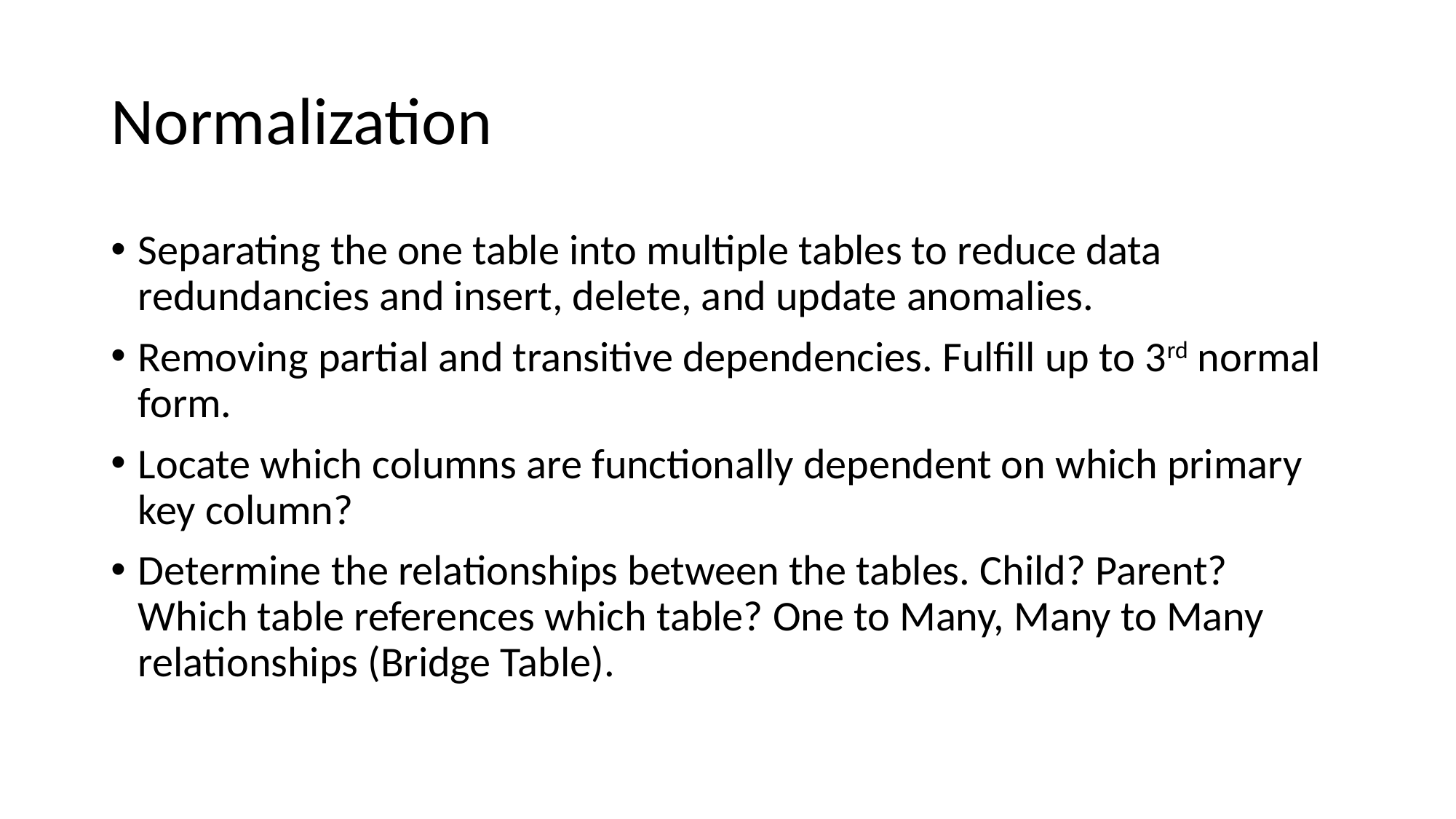

# Normalization
Separating the one table into multiple tables to reduce data redundancies and insert, delete, and update anomalies.
Removing partial and transitive dependencies. Fulfill up to 3rd normal form.
Locate which columns are functionally dependent on which primary key column?
Determine the relationships between the tables. Child? Parent? Which table references which table? One to Many, Many to Many relationships (Bridge Table).